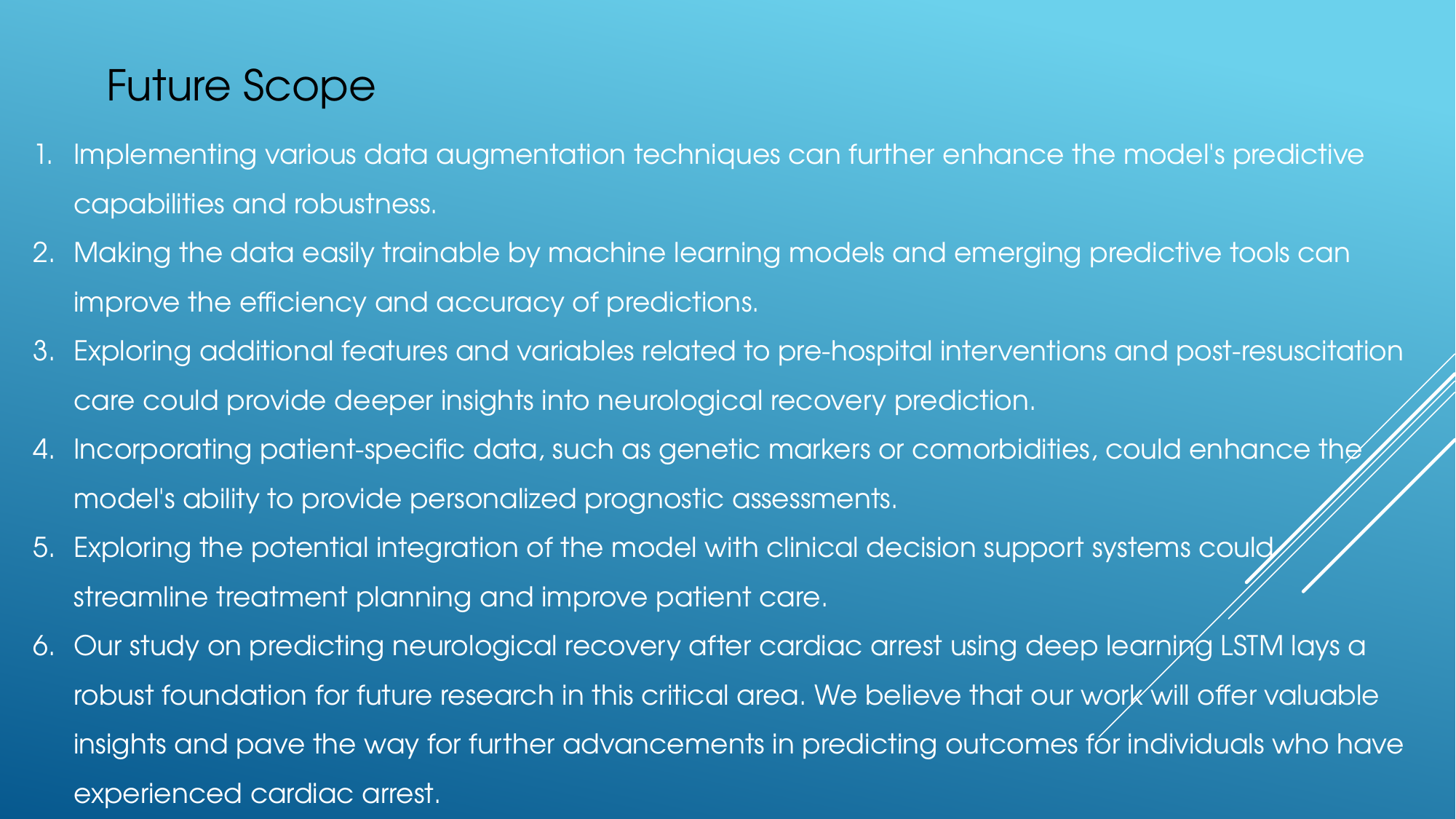

Future Scope
Implementing various data augmentation techniques can further enhance the model's predictive capabilities and robustness.
Making the data easily trainable by machine learning models and emerging predictive tools can improve the efficiency and accuracy of predictions.
Exploring additional features and variables related to pre-hospital interventions and post-resuscitation care could provide deeper insights into neurological recovery prediction.
Incorporating patient-specific data, such as genetic markers or comorbidities, could enhance the model's ability to provide personalized prognostic assessments.
Exploring the potential integration of the model with clinical decision support systems could streamline treatment planning and improve patient care.
Our study on predicting neurological recovery after cardiac arrest using deep learning LSTM lays a robust foundation for future research in this critical area. We believe that our work will offer valuable insights and pave the way for further advancements in predicting outcomes for individuals who have experienced cardiac arrest.